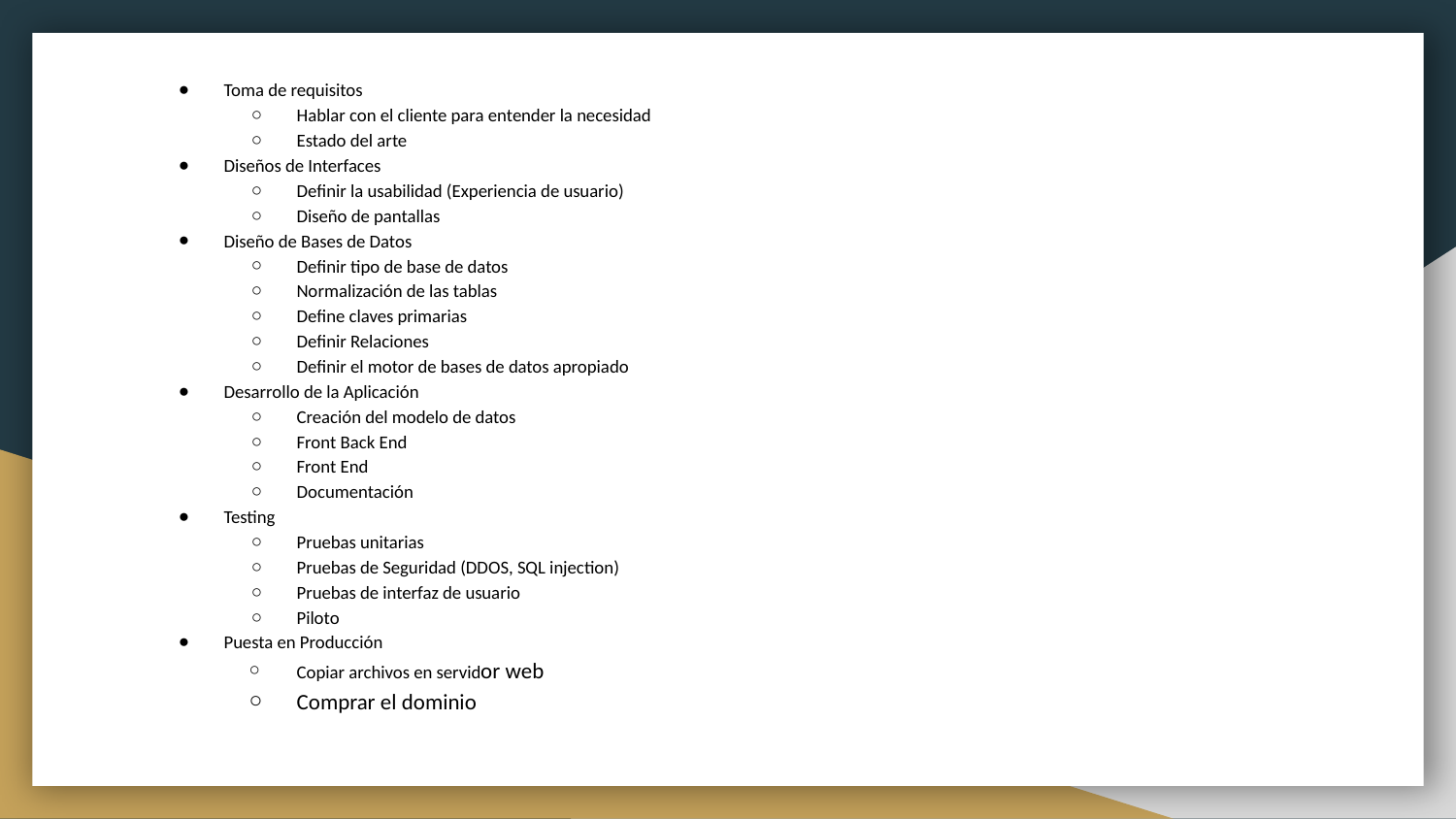

Toma de requisitos
Hablar con el cliente para entender la necesidad
Estado del arte
Diseños de Interfaces
Definir la usabilidad (Experiencia de usuario)
Diseño de pantallas
Diseño de Bases de Datos
Definir tipo de base de datos
Normalización de las tablas
Define claves primarias
Definir Relaciones
Definir el motor de bases de datos apropiado
Desarrollo de la Aplicación
Creación del modelo de datos
Front Back End
Front End
Documentación
Testing
Pruebas unitarias
Pruebas de Seguridad (DDOS, SQL injection)
Pruebas de interfaz de usuario
Piloto
Puesta en Producción
Copiar archivos en servidor web
Comprar el dominio